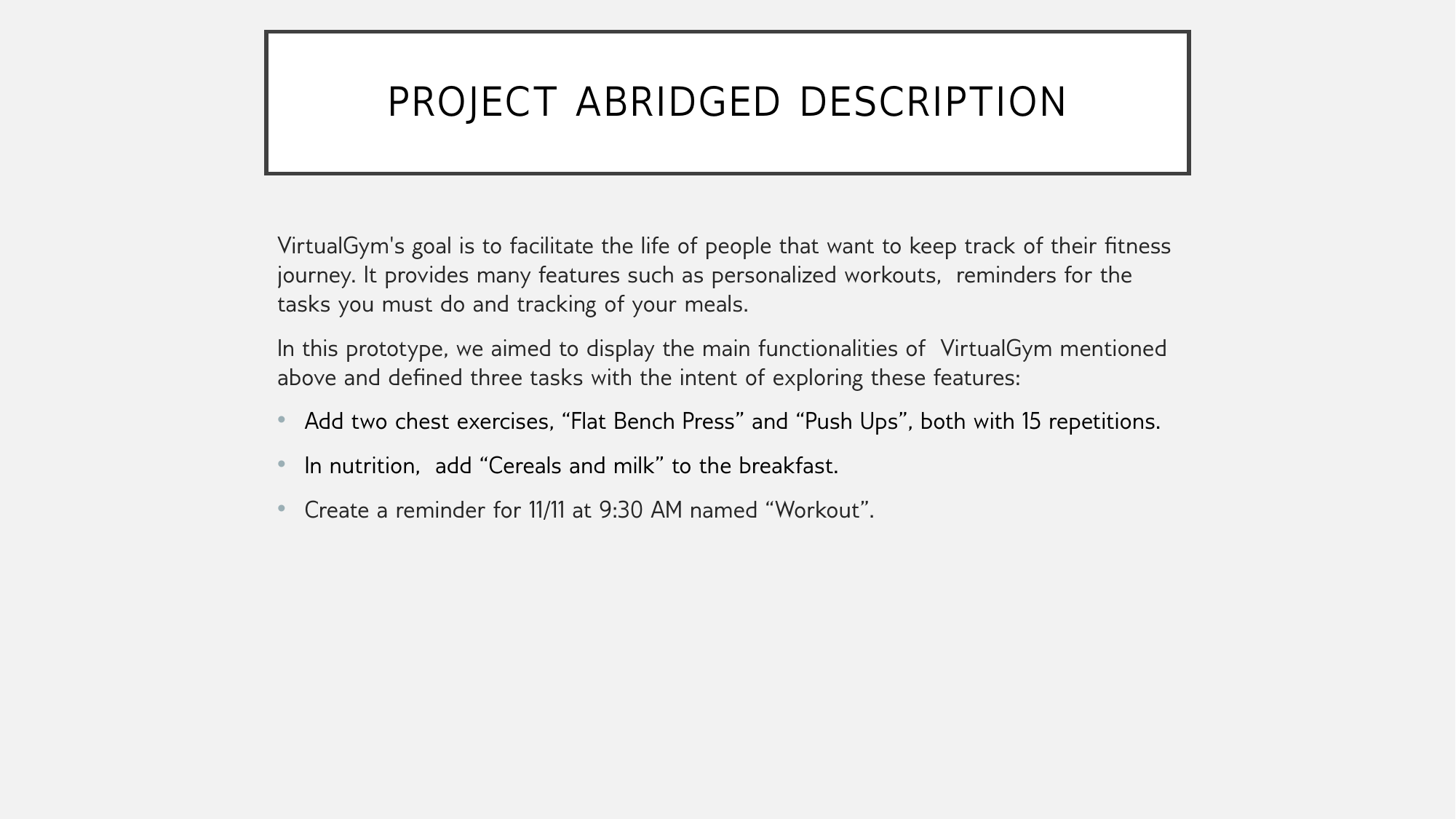

# Project abridged description
VirtualGym's goal is to facilitate the life of people that want to keep track of their fitness journey. It provides many features such as personalized workouts,  reminders for the tasks you must do and tracking of your meals.
In this prototype, we aimed to display the main functionalities of  VirtualGym mentioned above and defined three tasks with the intent of exploring these features:
Add two chest exercises, “Flat Bench Press” and “Push Ups”, both with 15 repetitions.
In nutrition,  add “Cereals and milk” to the breakfast.
Create a reminder for 11/11 at 9:30 AM named “Workout”.